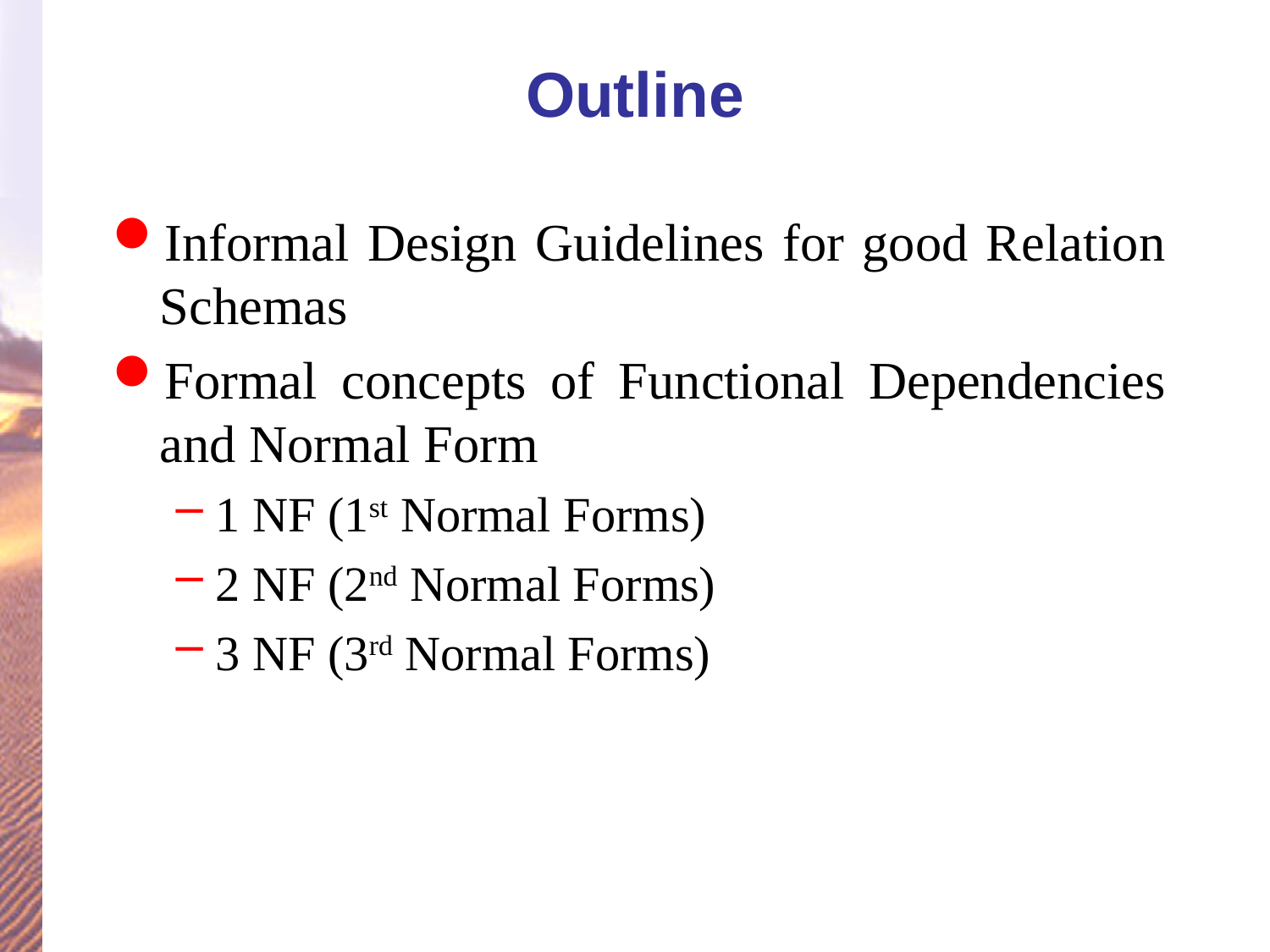

# Outline
Informal Design Guidelines for good Relation Schemas
Formal concepts of Functional Dependencies and Normal Form
1 NF (1st Normal Forms)
2 NF (2nd Normal Forms)
3 NF (3rd Normal Forms)